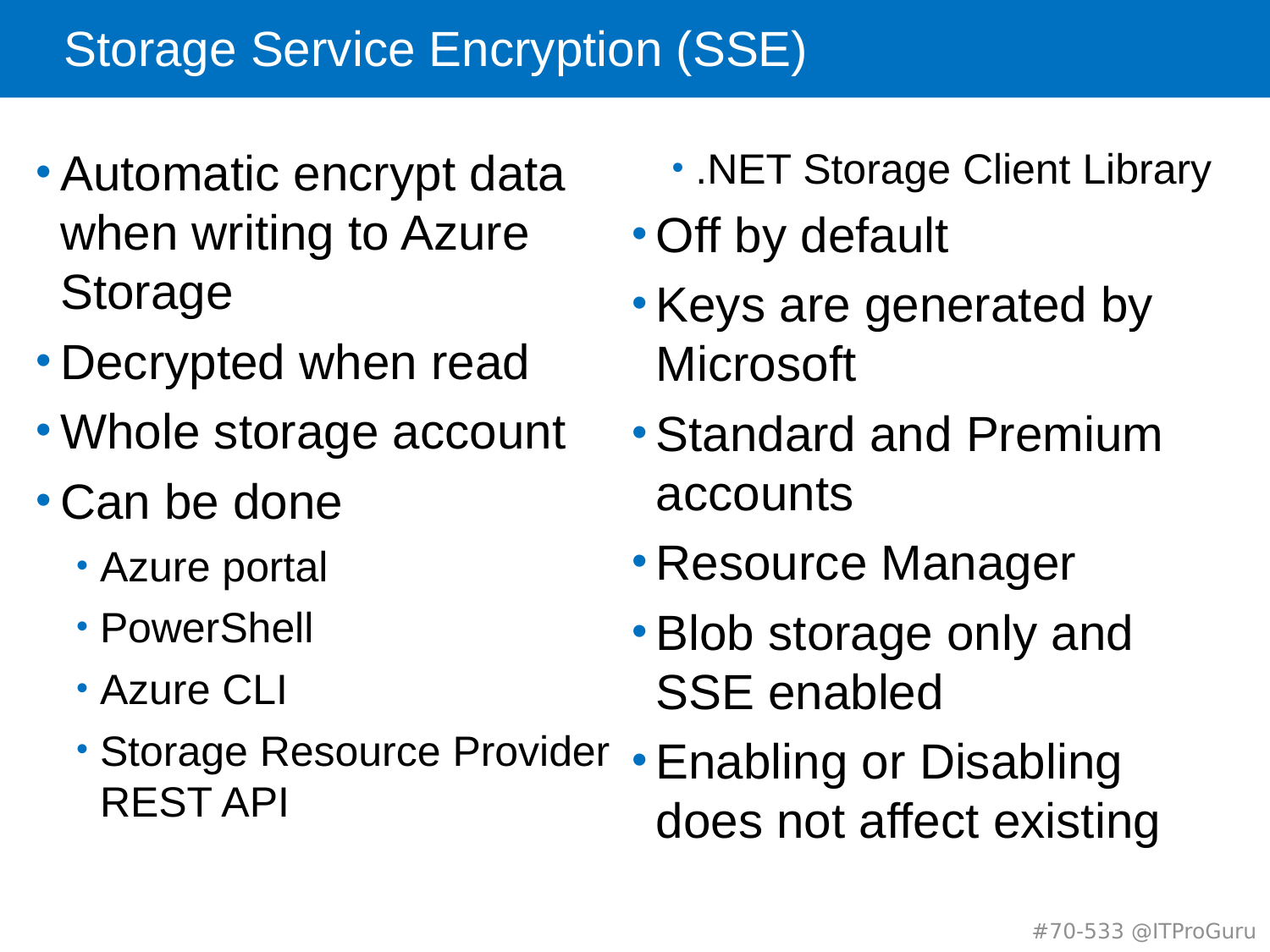

# Storage Service Encryption (SSE)
Automatic encrypt data when writing to Azure Storage
Decrypted when read
Whole storage account
Can be done
Azure portal
PowerShell
Azure CLI
Storage Resource Provider REST API
.NET Storage Client Library
Off by default
Keys are generated by Microsoft
Standard and Premium accounts
Resource Manager
Blob storage only and SSE enabled
Enabling or Disabling does not affect existing